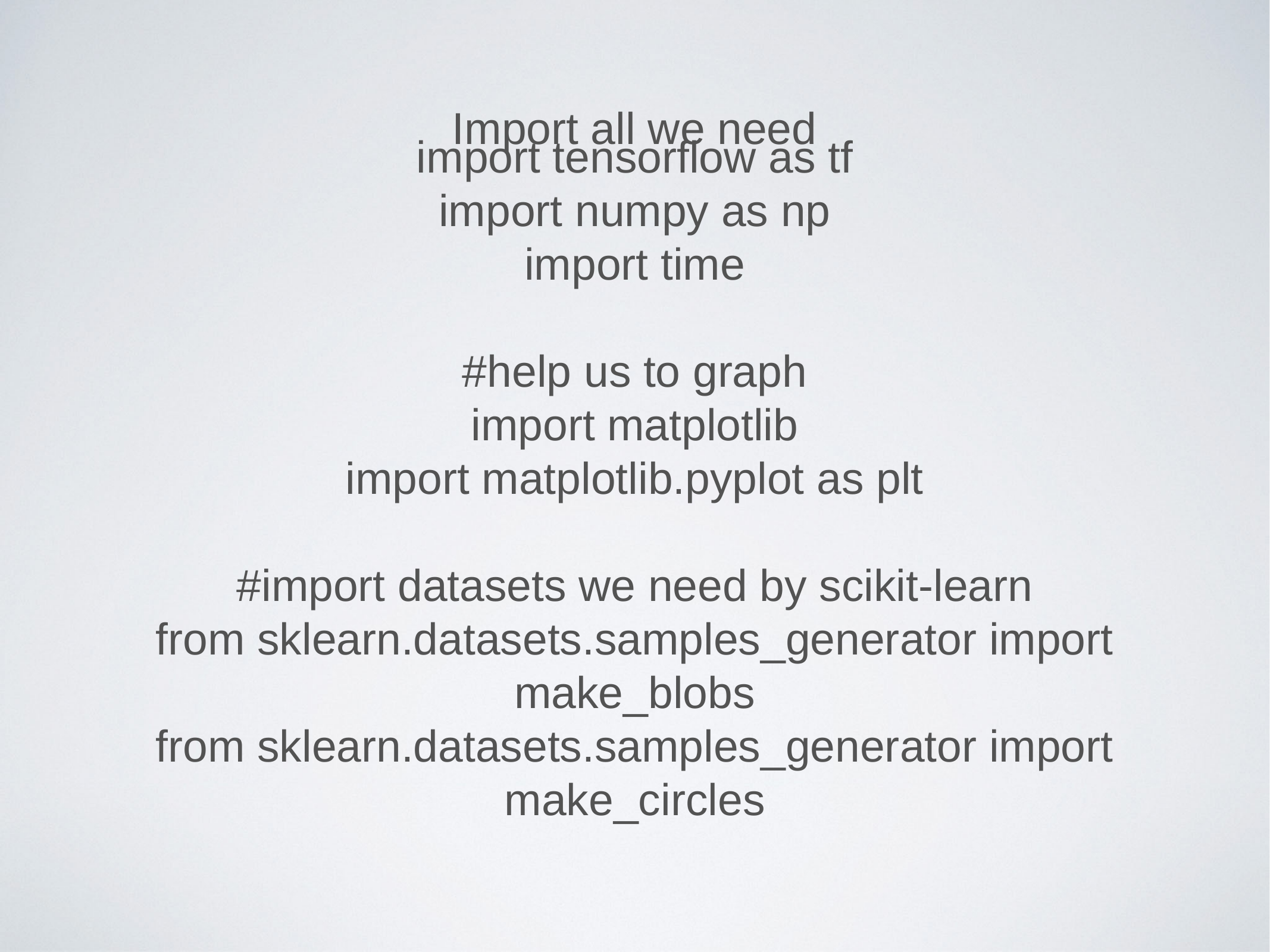

Import all we need
import tensorflow as tf
import numpy as np
import time
#help us to graph
import matplotlib
import matplotlib.pyplot as plt
#import datasets we need by scikit-learn
from sklearn.datasets.samples_generator import make_blobs
from sklearn.datasets.samples_generator import make_circles